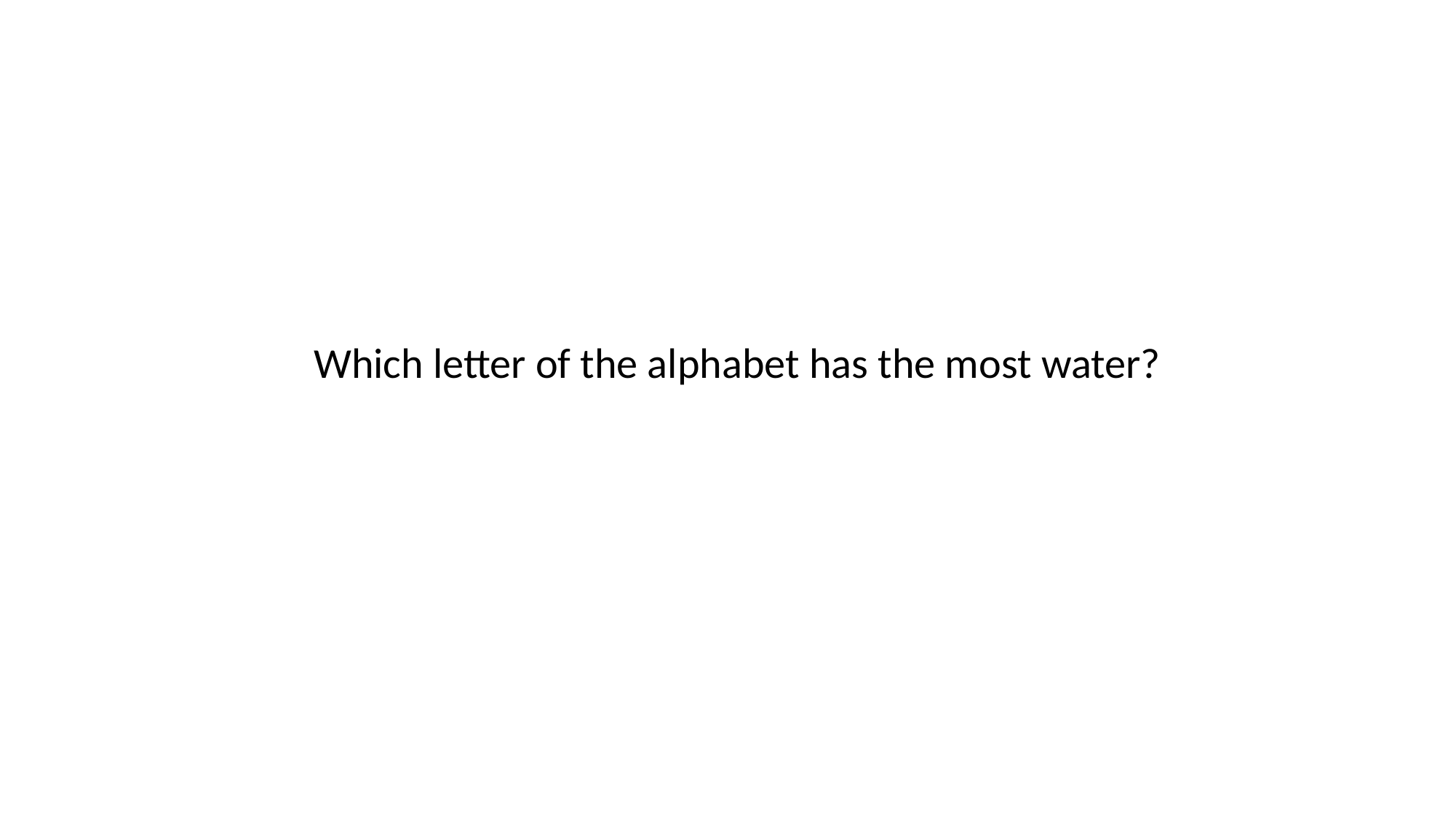

Which letter of the alphabet has the most water?